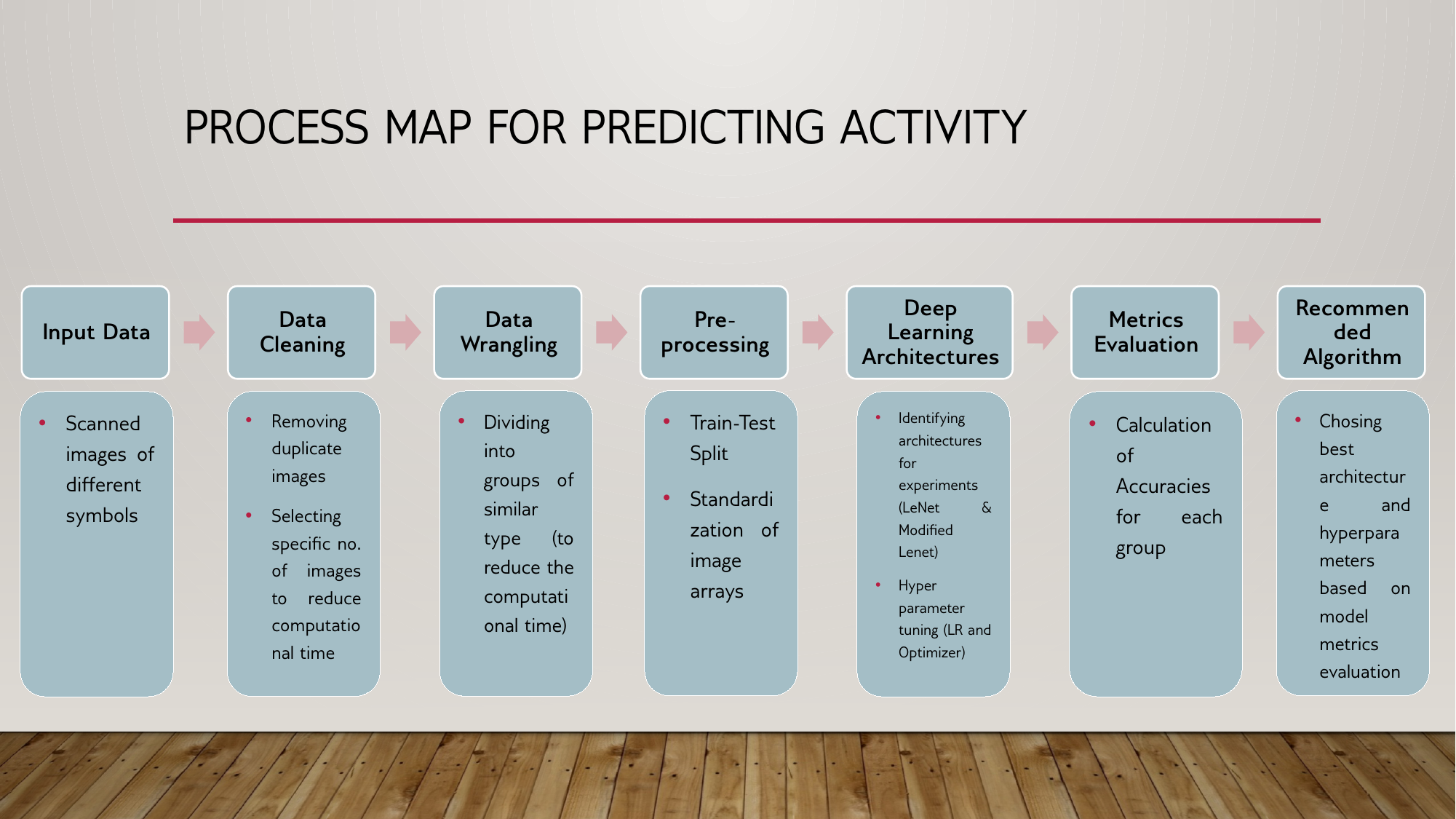

# PROCESS MAP for predicting activity
Input Data

Data Cleaning

Data Wrangling

Pre-processing

Deep Learning Architectures

Metrics Evaluation

Recommended Algorithm
Train-Test Split
Standardization of image arrays
Chosing best architecture and hyperparameters based on model metrics evaluation
Dividing into groups of similar type (to reduce the computational time)
Removing duplicate images
Selecting specific no. of images to reduce computational time
Scanned images of different symbols
Identifying architectures for experiments (LeNet & Modified Lenet)
Hyper parameter tuning (LR and Optimizer)
Calculation of Accuracies for each group